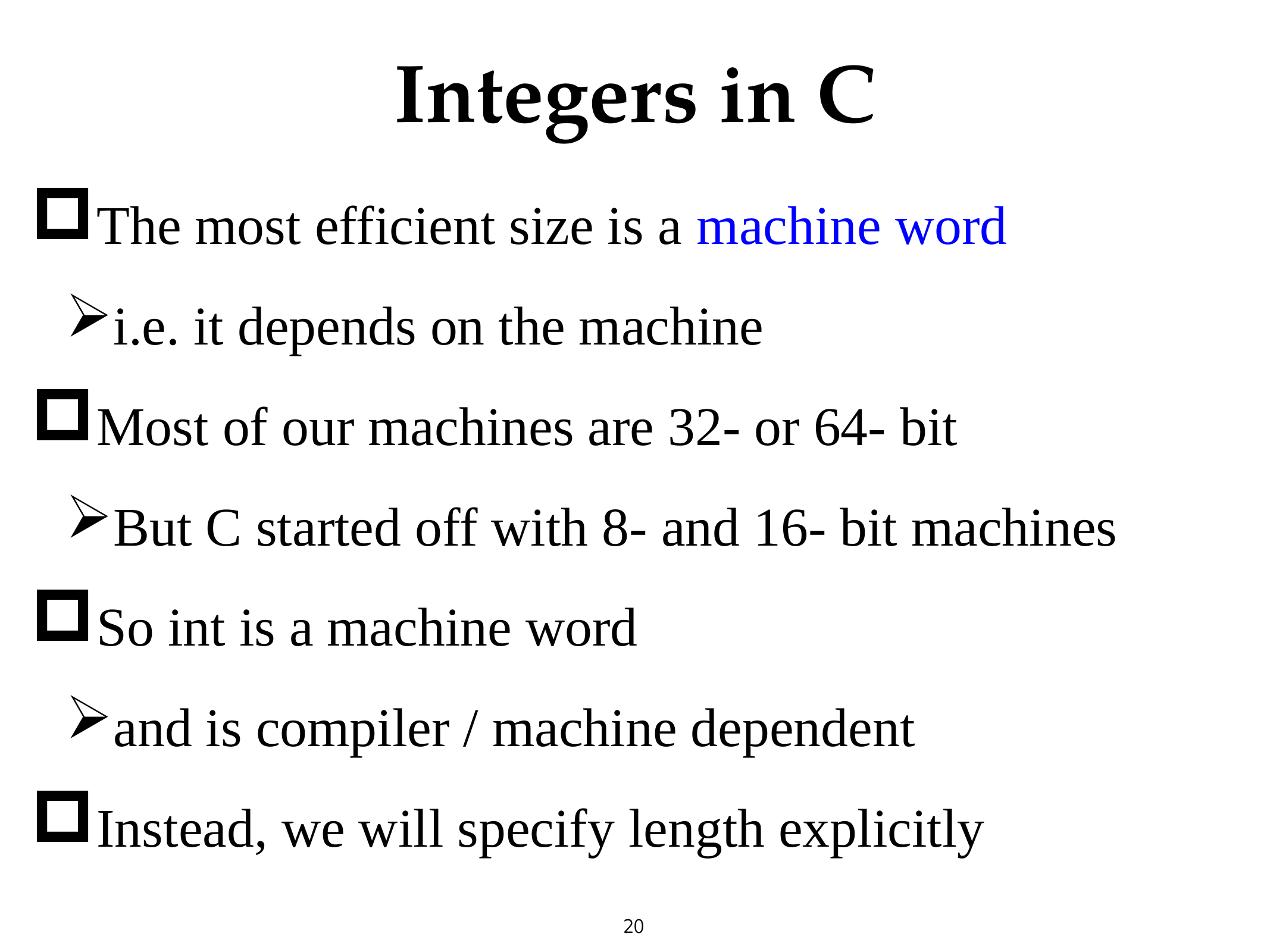

# Integers in C
The most efficient size is a machine word
i.e. it depends on the machine
Most of our machines are 32- or 64- bit
But C started off with 8- and 16- bit machines
So int is a machine word
and is compiler / machine dependent
Instead, we will specify length explicitly
20